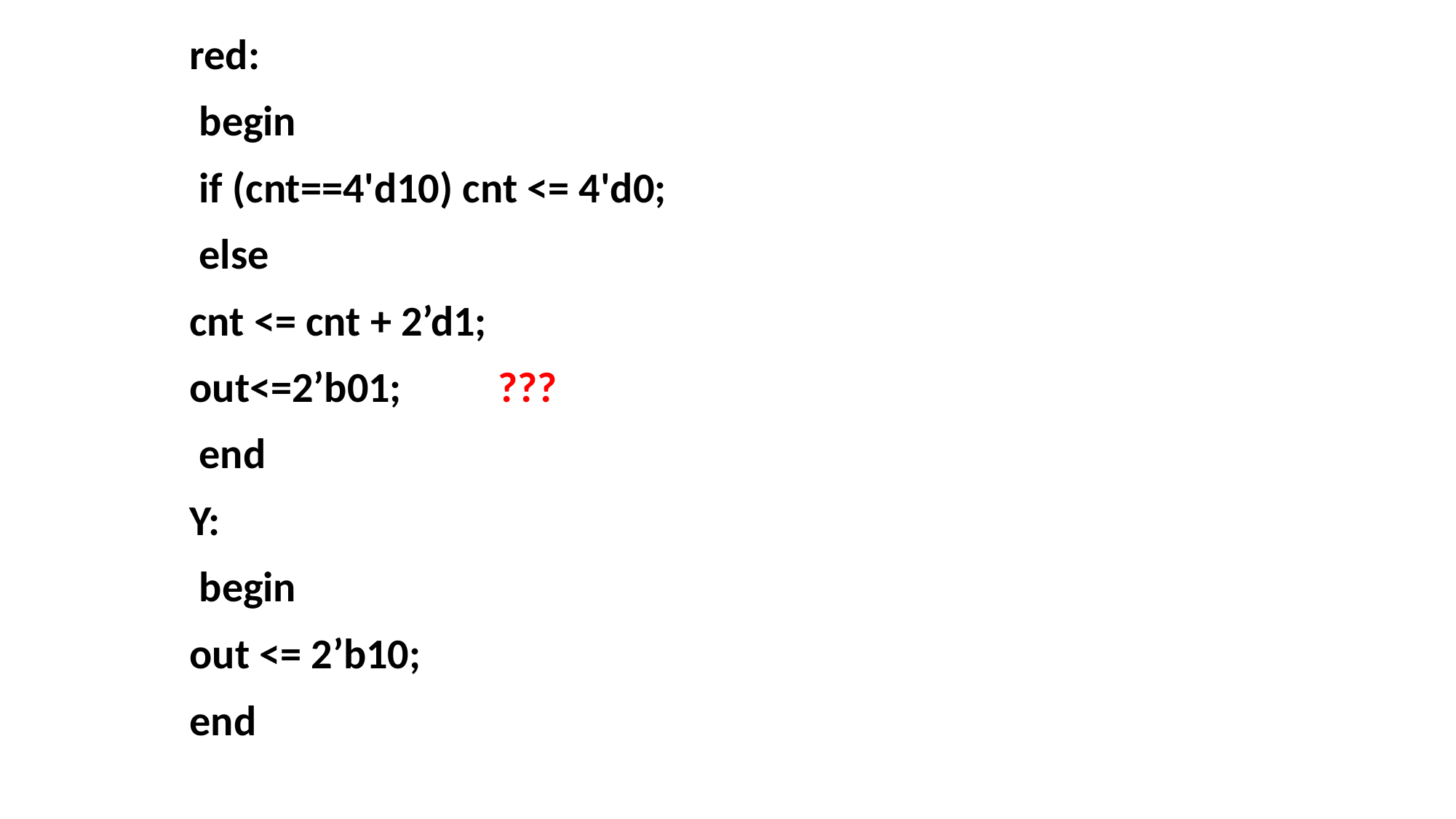

red:
 begin
 if (cnt==4'd10) cnt <= 4'd0;
 else
cnt <= cnt + 2’d1;
out<=2’b01;          ???
 end
Y:
 begin
out <= 2’b10;
end